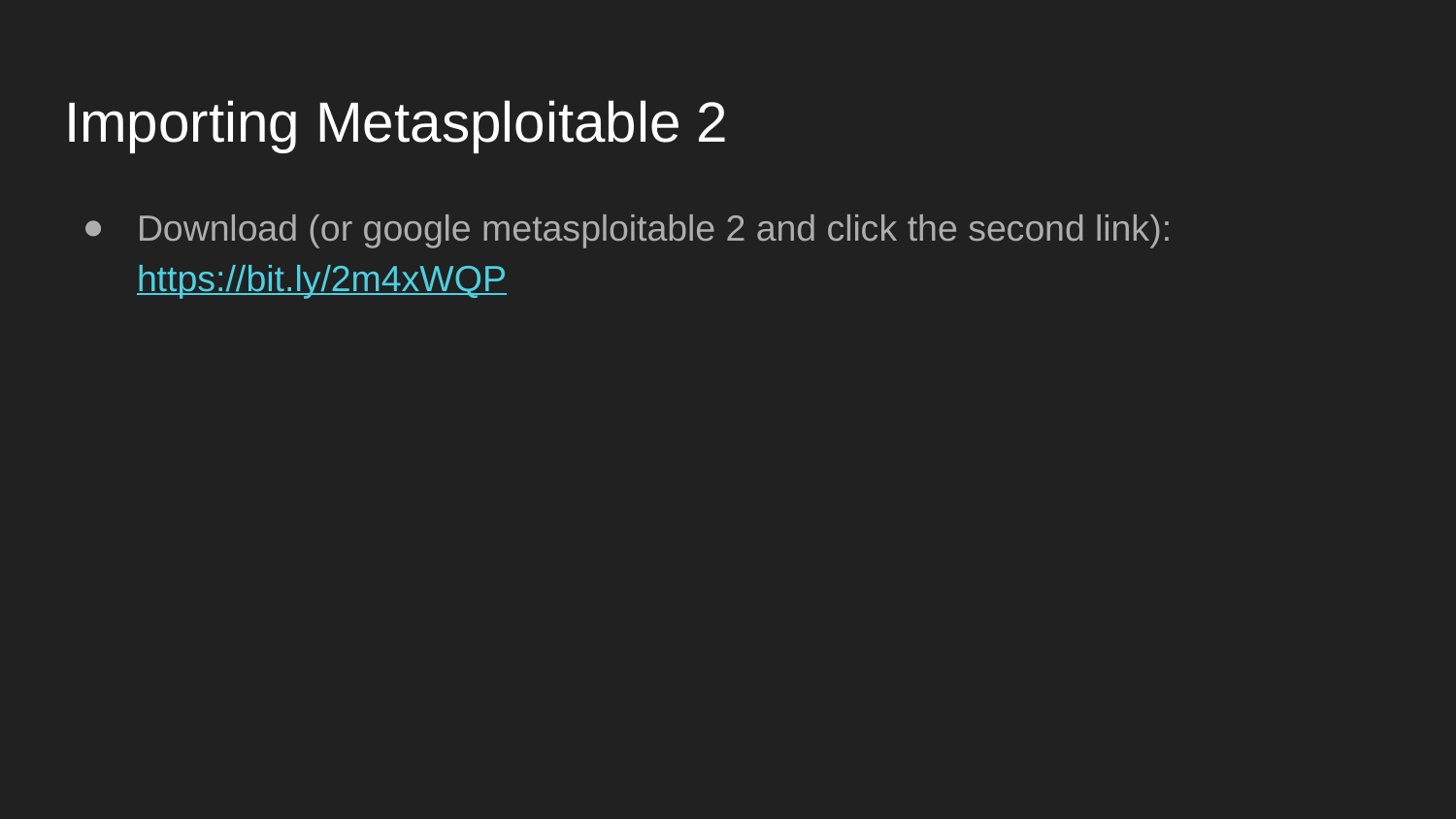

# Importing Metasploitable 2
Download (or google metasploitable 2 and click the second link): https://bit.ly/2m4xWQP